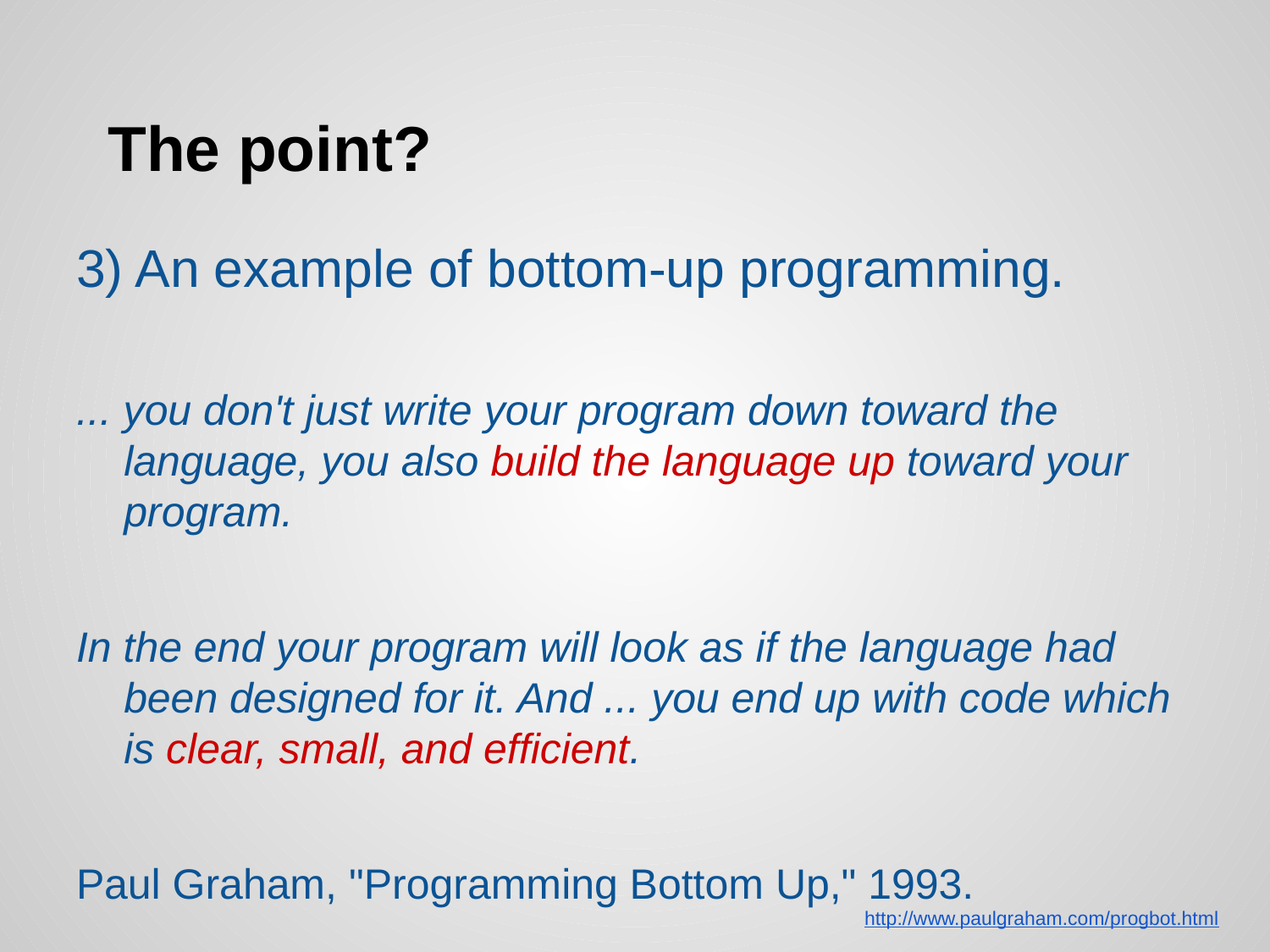

# The point?
3) An example of bottom-up programming.

... you don't just write your program down toward the language, you also build the language up toward your program.

In the end your program will look as if the language had been designed for it. And ... you end up with code which is clear, small, and efficient.

Paul Graham, "Programming Bottom Up," 1993.
http://www.paulgraham.com/progbot.html